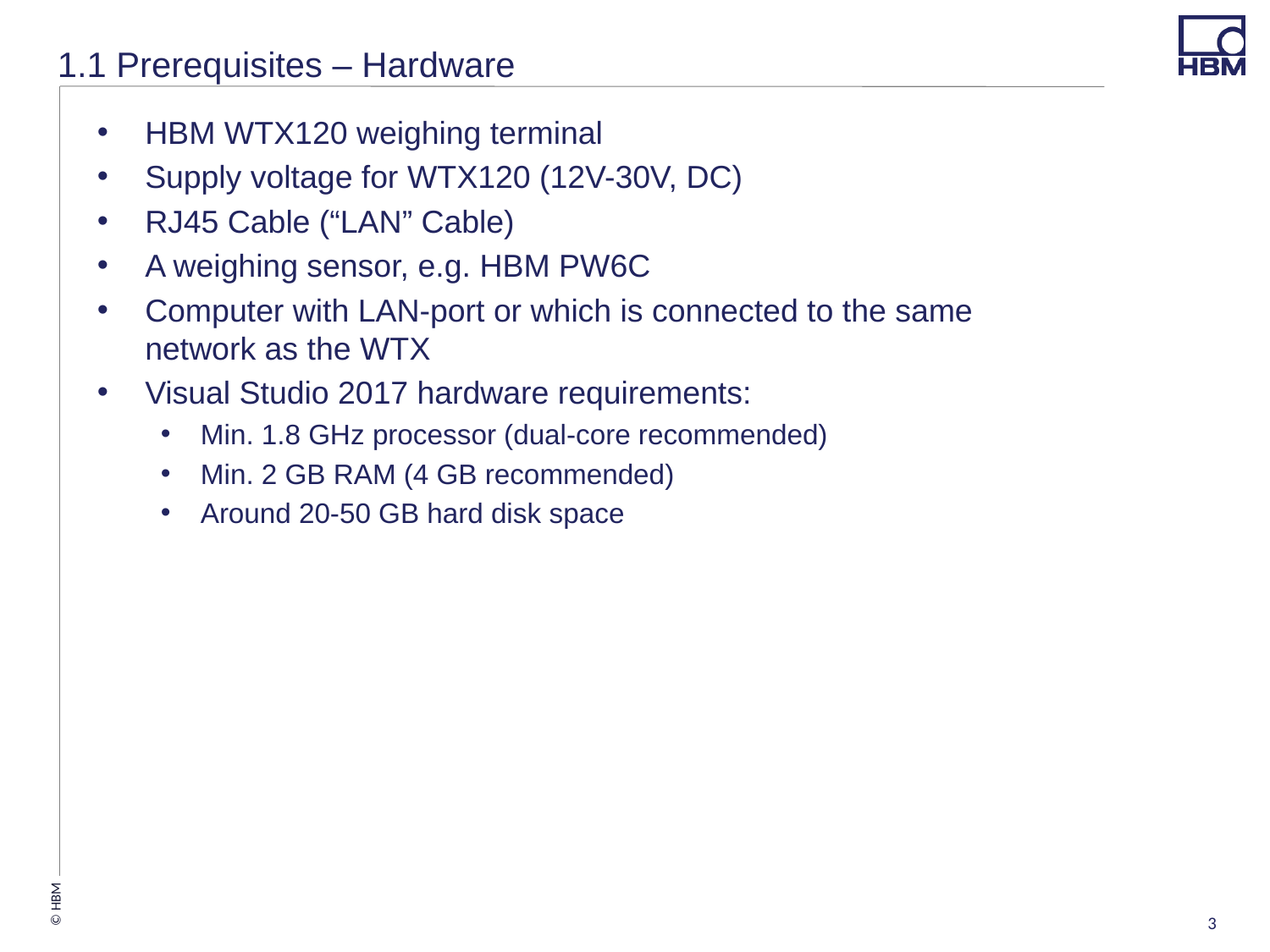

# 1.1 Prerequisites – Hardware
HBM WTX120 weighing terminal
Supply voltage for WTX120 (12V-30V, DC)
RJ45 Cable (“LAN” Cable)
A weighing sensor, e.g. HBM PW6C
Computer with LAN-port or which is connected to the same network as the WTX
Visual Studio 2017 hardware requirements:
Min. 1.8 GHz processor (dual-core recommended)
Min. 2 GB RAM (4 GB recommended)
Around 20-50 GB hard disk space

3